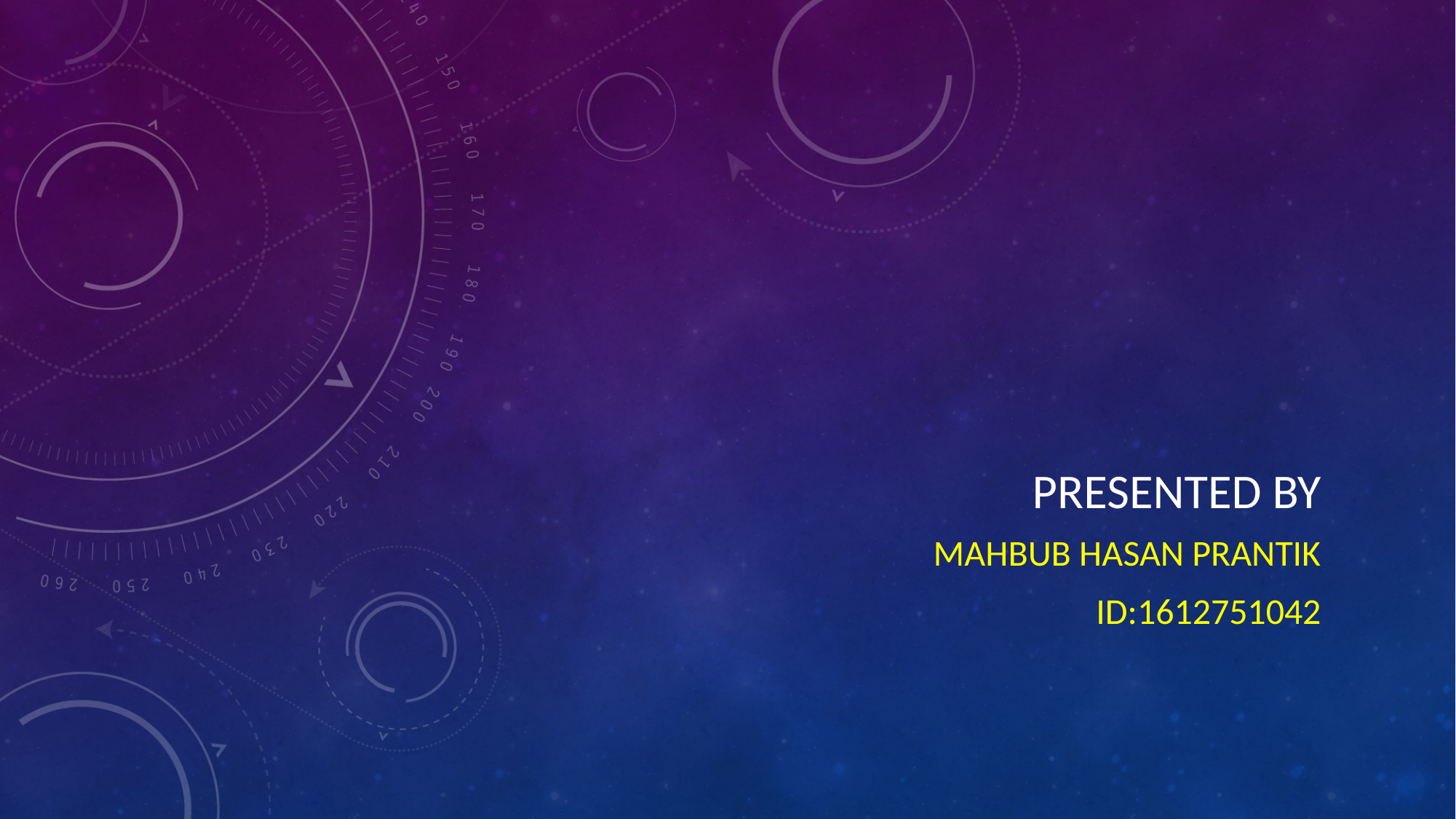

# Presented by
Mahbub hasan prantik
ID:1612751042